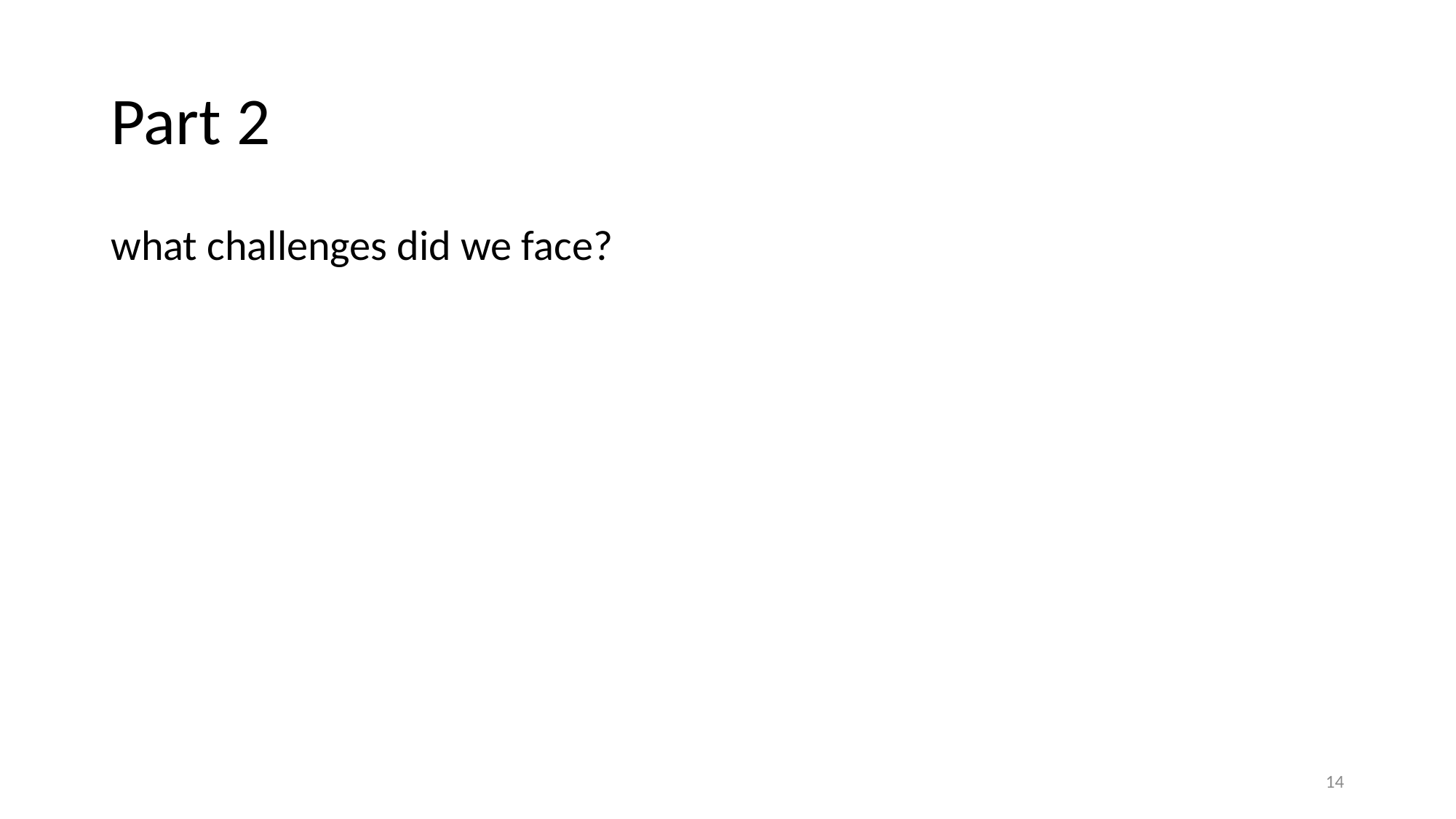

# Part 2
what challenges did we face?
14